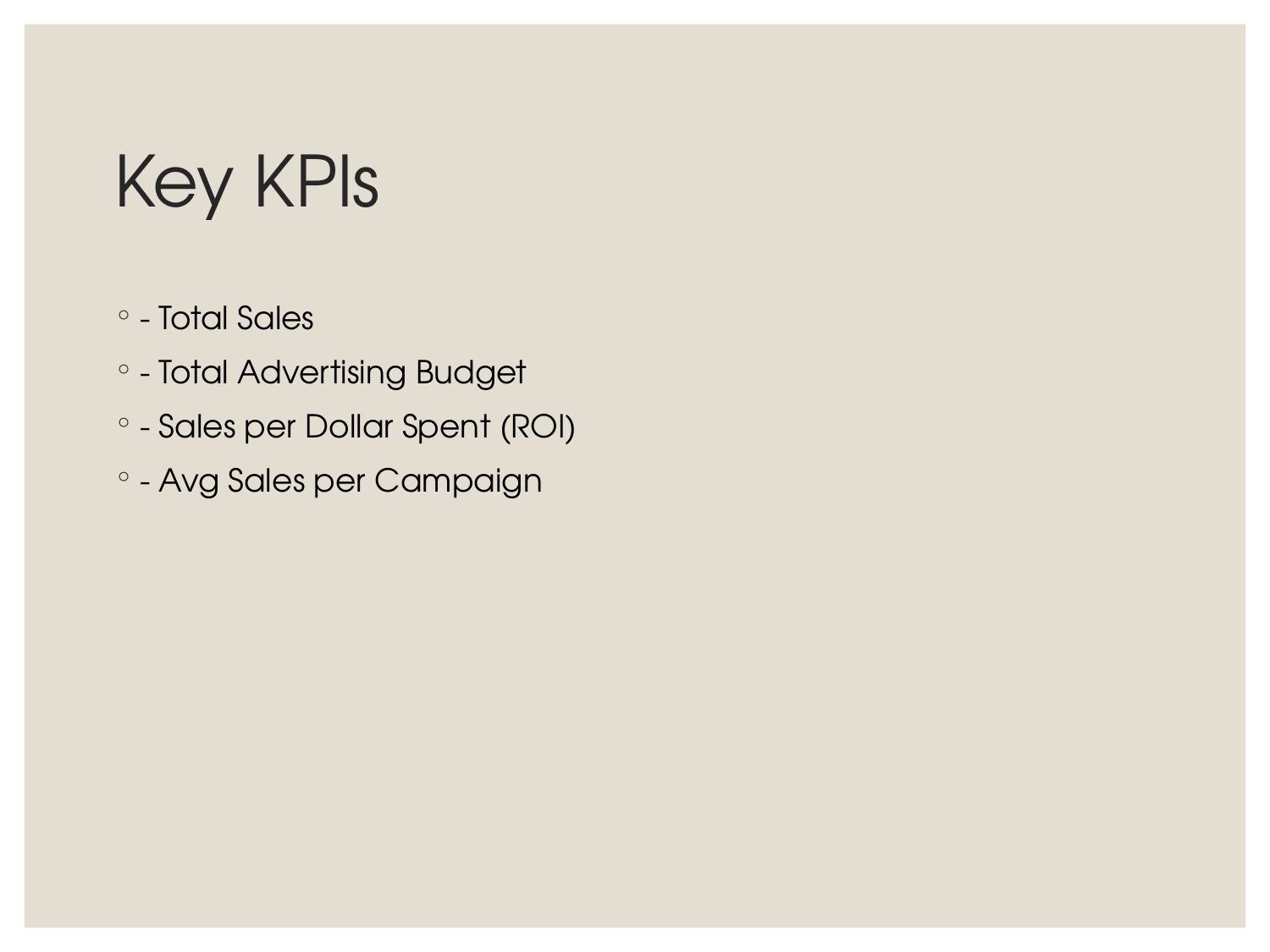

# Key KPIs
- Total Sales
- Total Advertising Budget
- Sales per Dollar Spent (ROI)
- Avg Sales per Campaign